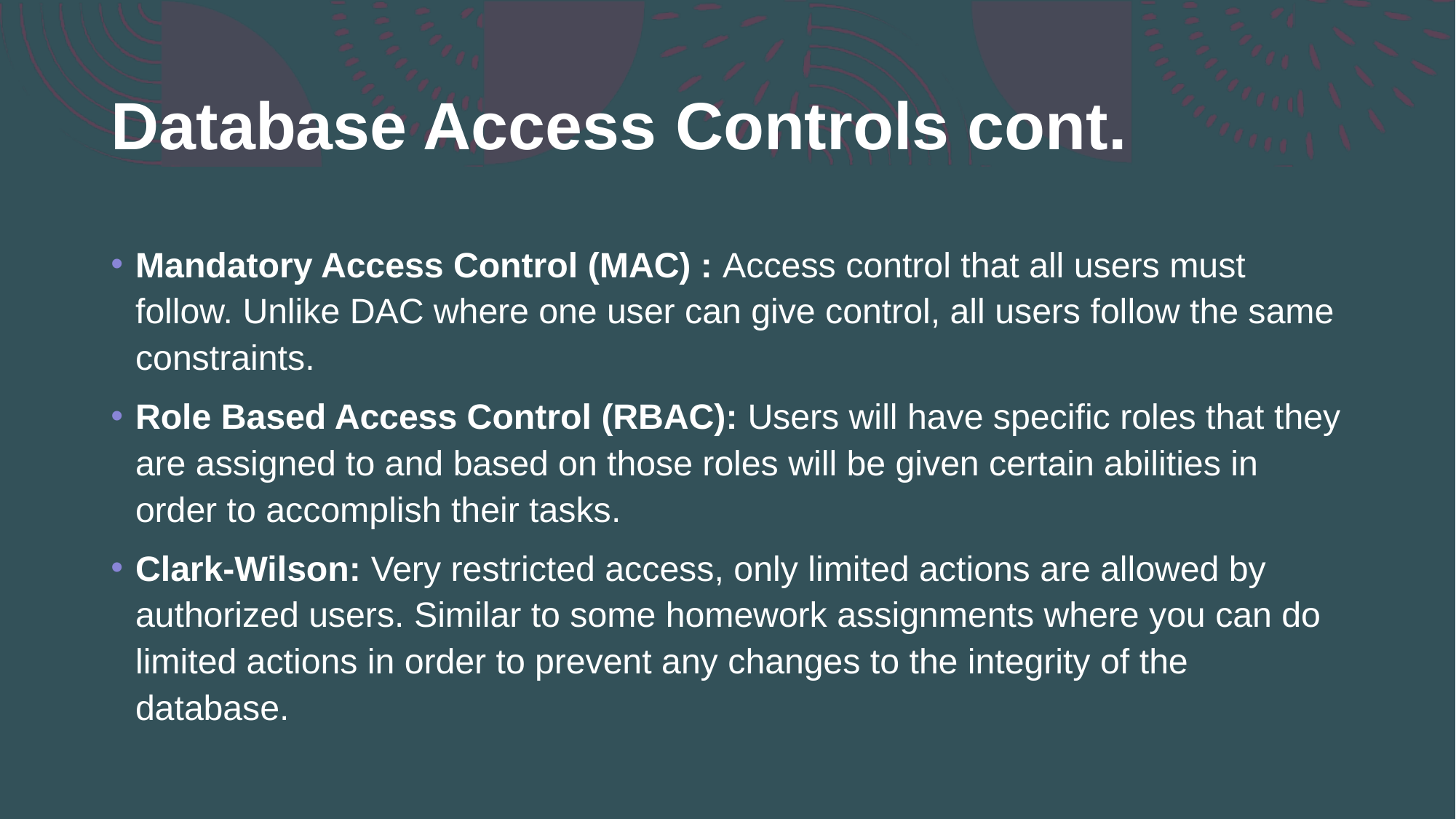

# Database Access Controls cont.
Mandatory Access Control (MAC) : Access control that all users must follow. Unlike DAC where one user can give control, all users follow the same constraints.
Role Based Access Control (RBAC): Users will have specific roles that they are assigned to and based on those roles will be given certain abilities in order to accomplish their tasks.
Clark-Wilson: Very restricted access, only limited actions are allowed by authorized users. Similar to some homework assignments where you can do limited actions in order to prevent any changes to the integrity of the database.